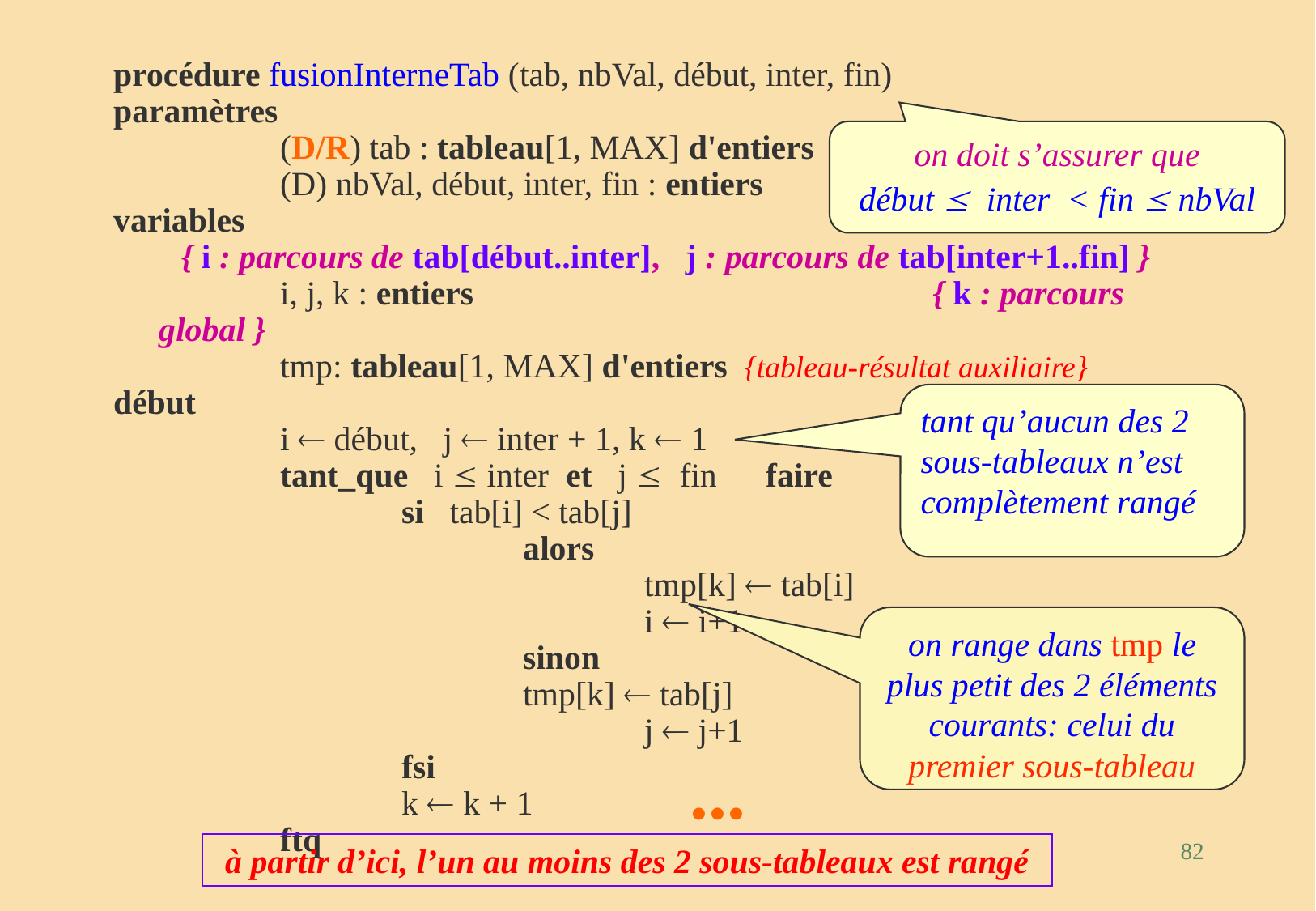

#
procédure fusionInterneTab (tab, nbVal, début, inter, fin)
paramètres
		(D/R) tab : tableau[1, MAX] d'entiers
		(D) nbVal, début, inter, fin : entiers
variables
        { i : parcours de tab[début..inter],   j : parcours de tab[inter+1..fin] }
		i, j, k : entiers                                                      { k : parcours global }
		tmp: tableau[1, MAX] d'entiers  {tableau-résultat auxiliaire}
début
		i ← début,   j ← inter + 1, k ← 1
		tant_que   i ≤ inter  et   j ≤  fin	faire
			si   tab[i] < tab[j]
				alors
    					tmp[k] ← tab[i]
					i ← i+1
				sinon
                      		tmp[k] ← tab[j]
					j ← j+1
 			fsi
			k ← k + 1
		ftq
on doit s’assurer que
début ≤  inter  < fin ≤ nbVal
tant qu’aucun des 2 sous-tableaux n’est complètement rangé
on range dans tmp le plus petit des 2 éléments courants: celui du premier sous-tableau
...
82
à partir d’ici, l’un au moins des 2 sous-tableaux est rangé